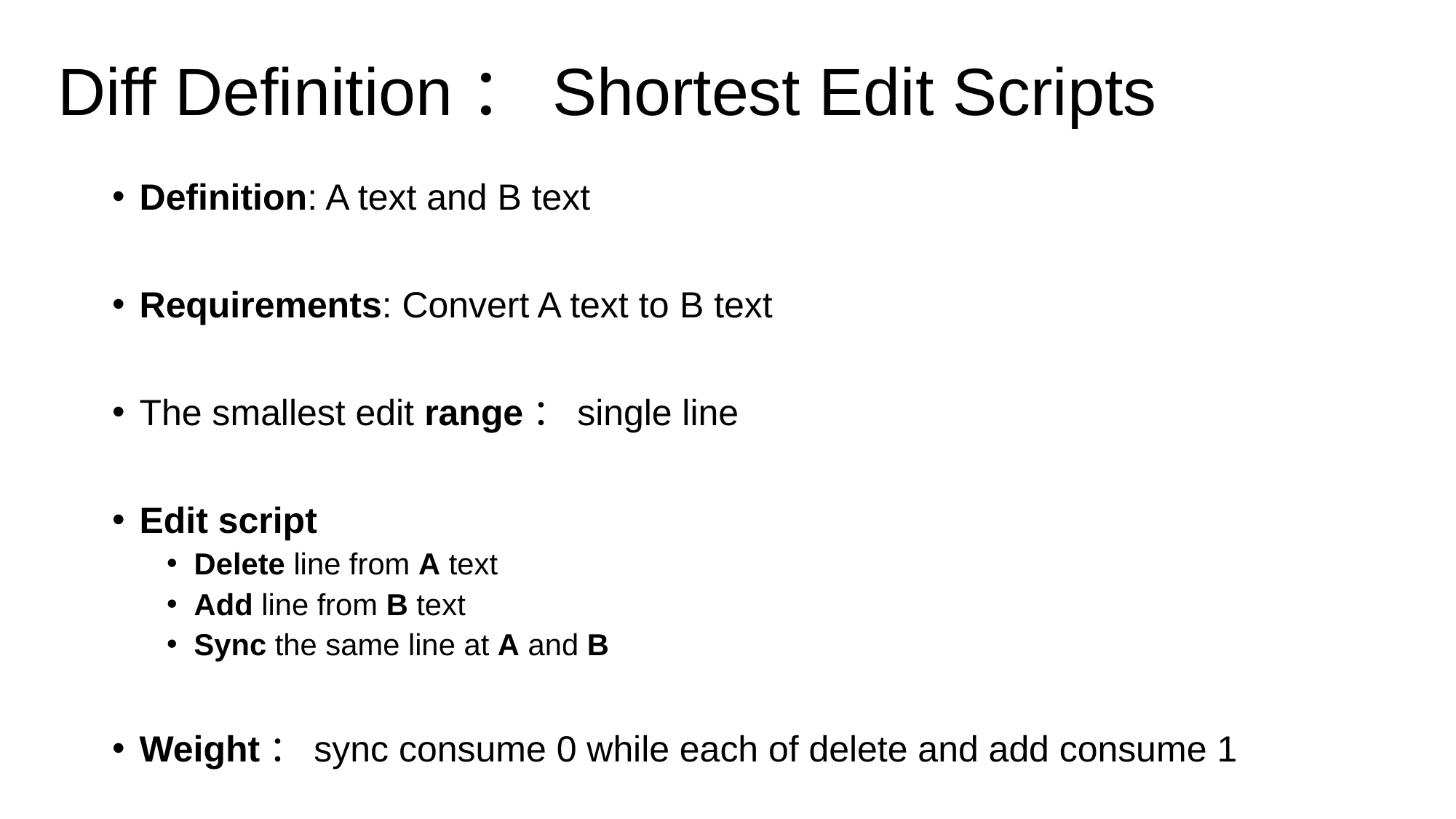

# Diff Definition：Shortest Edit Scripts
Definition: A text and B text

Requirements: Convert A text to B text

The smallest edit range：single line

Edit script
Delete line from A text
Add line from B text
Sync the same line at A and B

Weight：sync consume 0 while each of delete and add consume 1